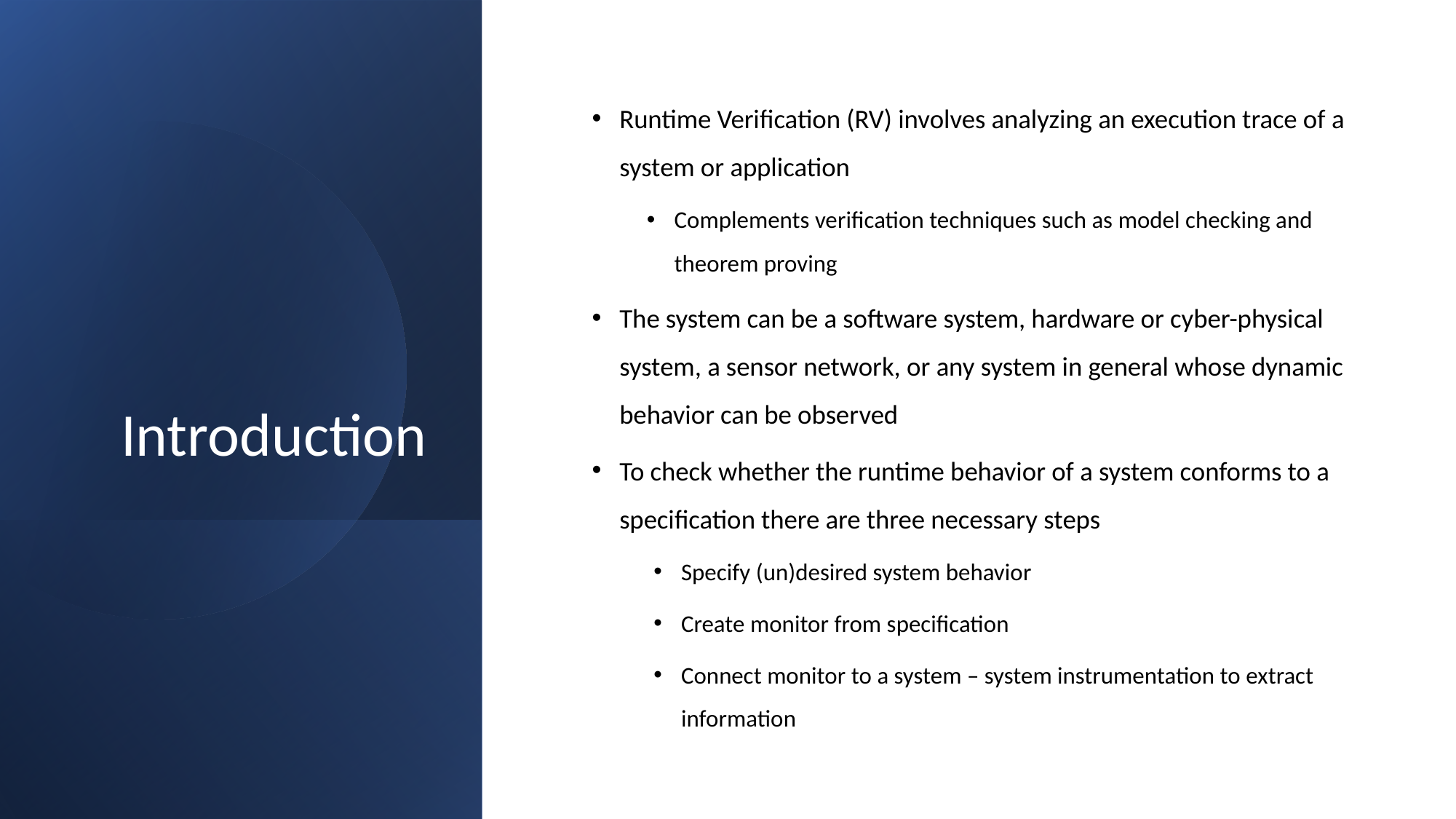

Introduction
Runtime Verification (RV) involves analyzing an execution trace of a system or application
Complements verification techniques such as model checking and theorem proving
The system can be a software system, hardware or cyber-physical system, a sensor network, or any system in general whose dynamic behavior can be observed
To check whether the runtime behavior of a system conforms to a specification there are three necessary steps
Specify (un)desired system behavior
Create monitor from specification
Connect monitor to a system – system instrumentation to extract information